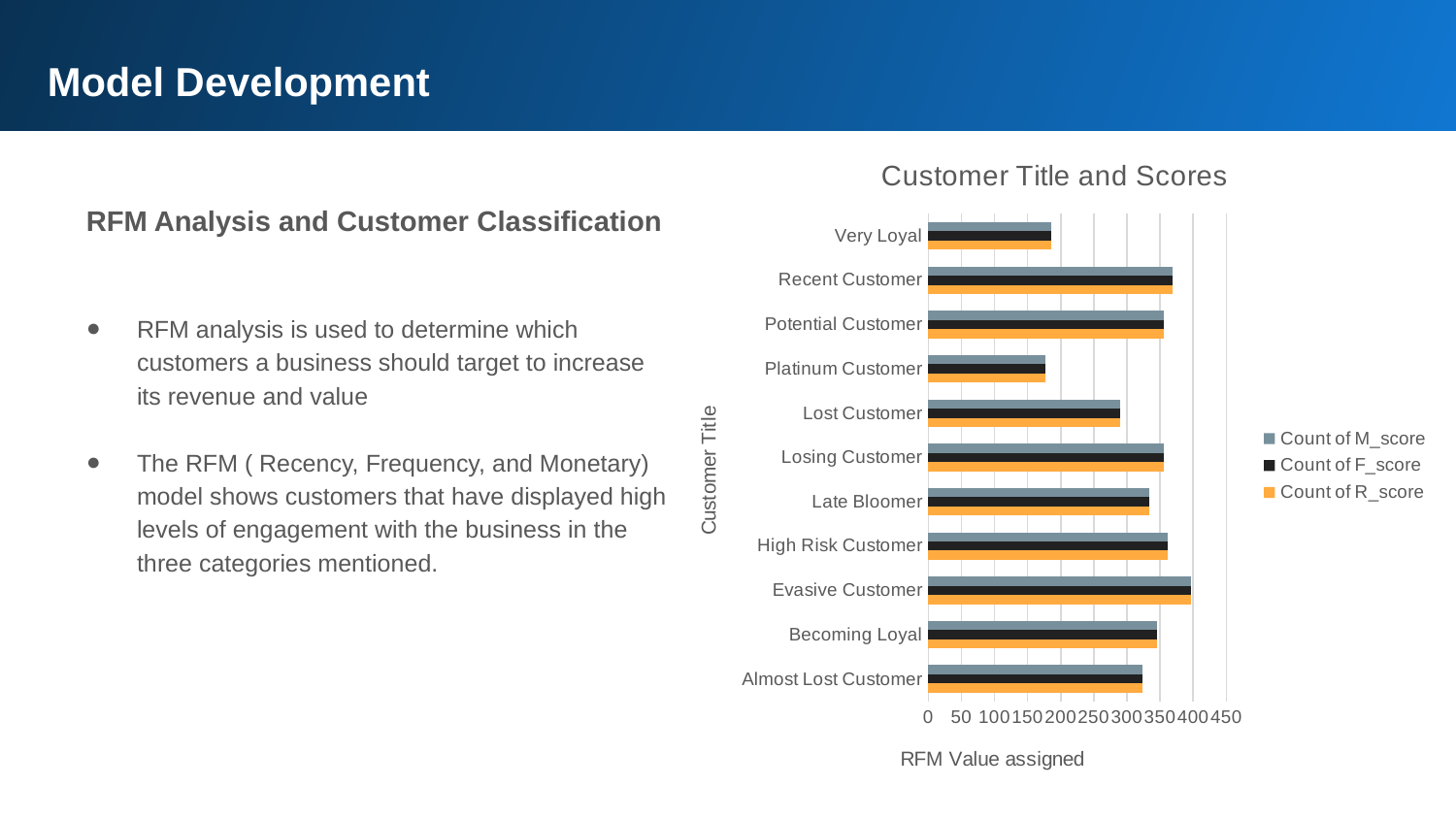

Model Development

### Chart: Customer Title and Scores

| Category | Count of R_score | Count of F_score | Count of M_score |
|---|---|---|---|
| Almost Lost Customer | 323.0 | 323.0 | 323.0 |
| Becoming Loyal | 346.0 | 346.0 | 346.0 |
| Evasive Customer | 397.0 | 397.0 | 397.0 |
| High Risk Customer | 361.0 | 361.0 | 361.0 |
| Late Bloomer | 334.0 | 334.0 | 334.0 |
| Losing Customer | 356.0 | 356.0 | 356.0 |
| Lost Customer | 290.0 | 290.0 | 290.0 |
| Platinum Customer | 177.0 | 177.0 | 177.0 |
| Potential Customer | 355.0 | 355.0 | 355.0 |
| Recent Customer | 369.0 | 369.0 | 369.0 |
| Very Loyal | 186.0 | 186.0 | 186.0 |
RFM Analysis and Customer Classification

RFM analysis is used to determine which customers a business should target to increase its revenue and value

The RFM ( Recency, Frequency, and Monetary) model shows customers that have displayed high levels of engagement with the business in the three categories mentioned.